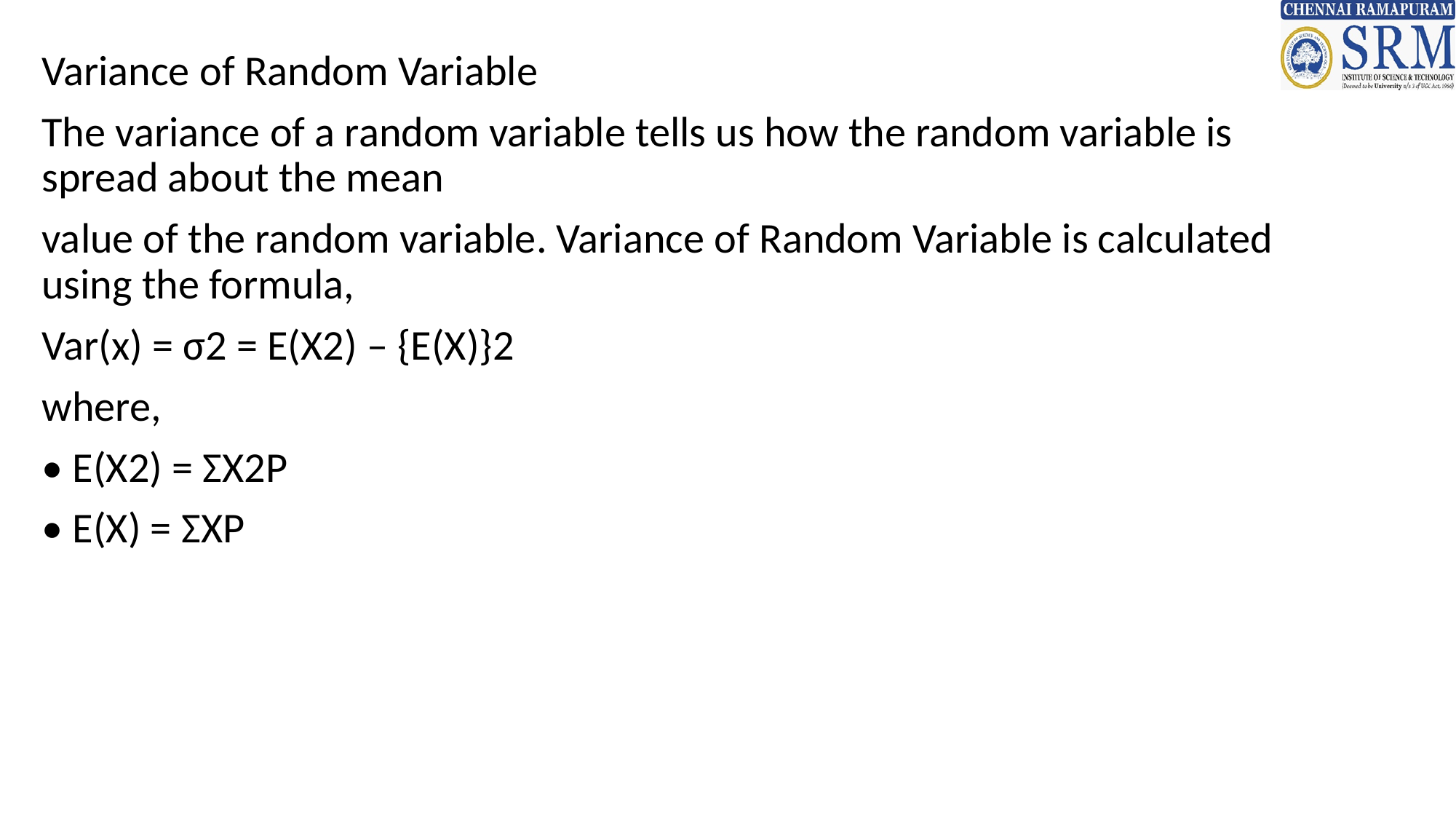

Variance of Random Variable
The variance of a random variable tells us how the random variable is spread about the mean
value of the random variable. Variance of Random Variable is calculated using the formula,
Var(x) = σ2 = E(X2) – {E(X)}2
where,
• E(X2) = ΣX2P
• E(X) = ΣXP